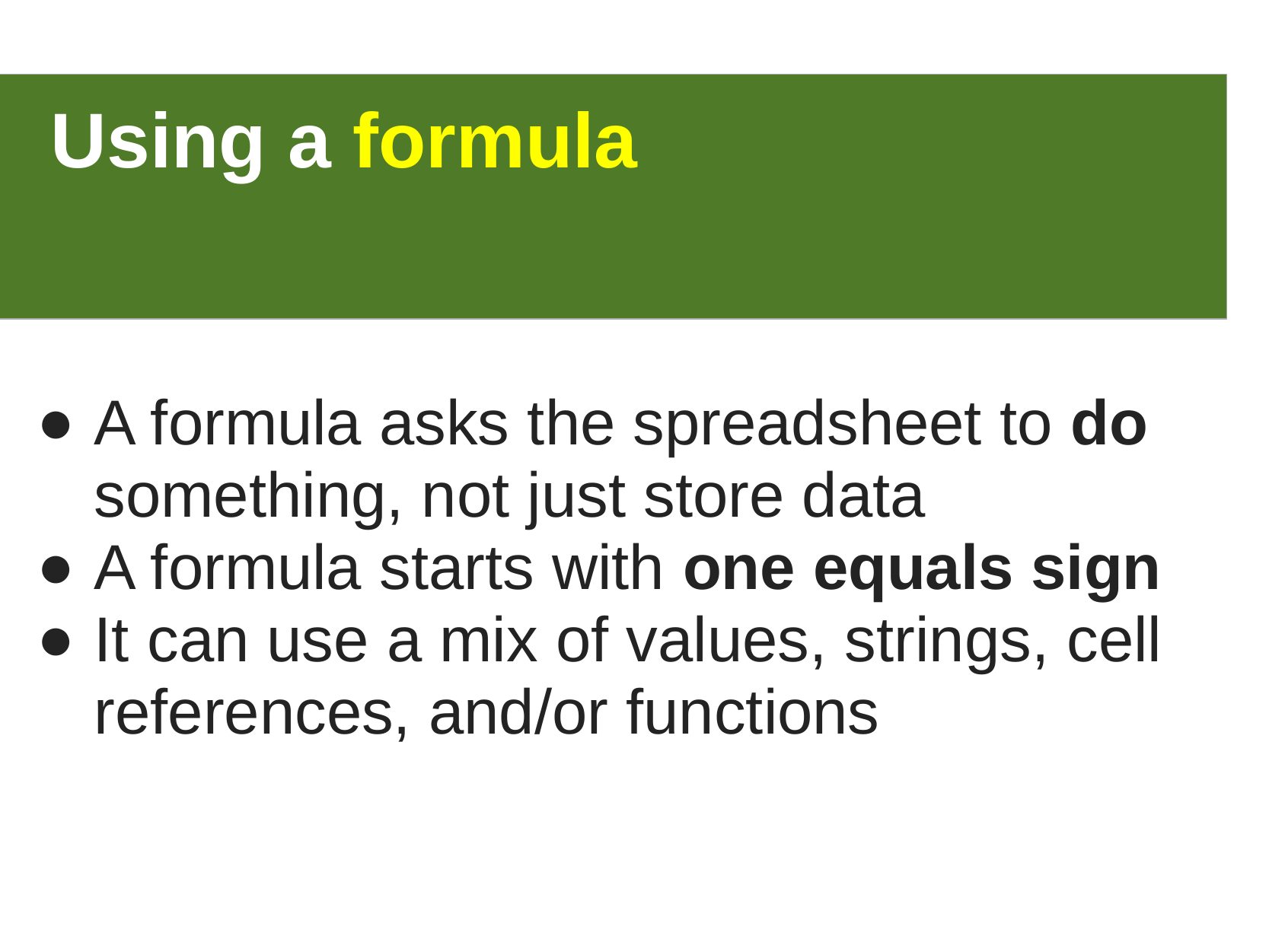

Using a formula
A formula asks the spreadsheet to do something, not just store data
A formula starts with one equals sign
It can use a mix of values, strings, cell references, and/or functions